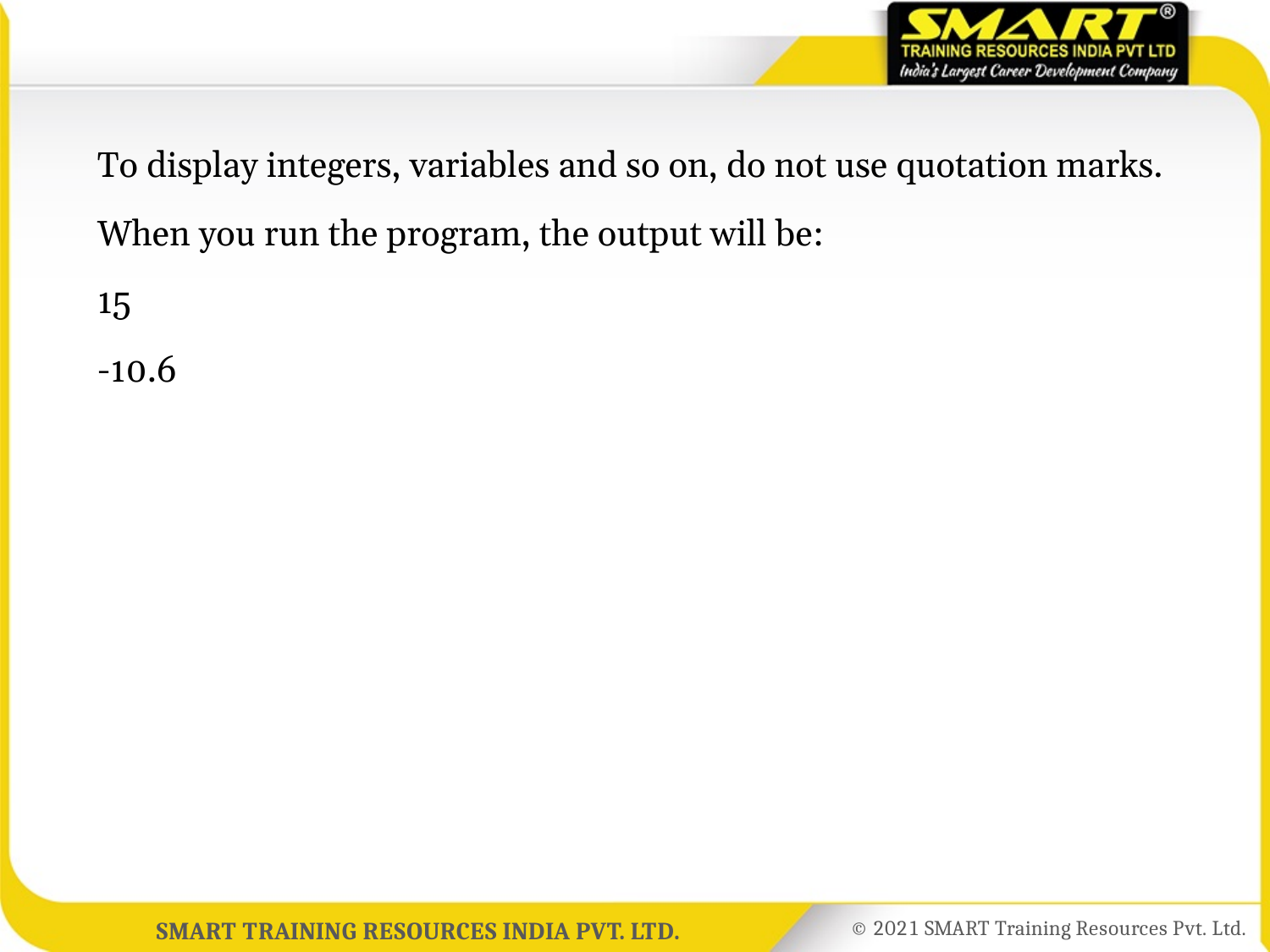

To display integers, variables and so on, do not use quotation marks.
When you run the program, the output will be:
15
-10.6